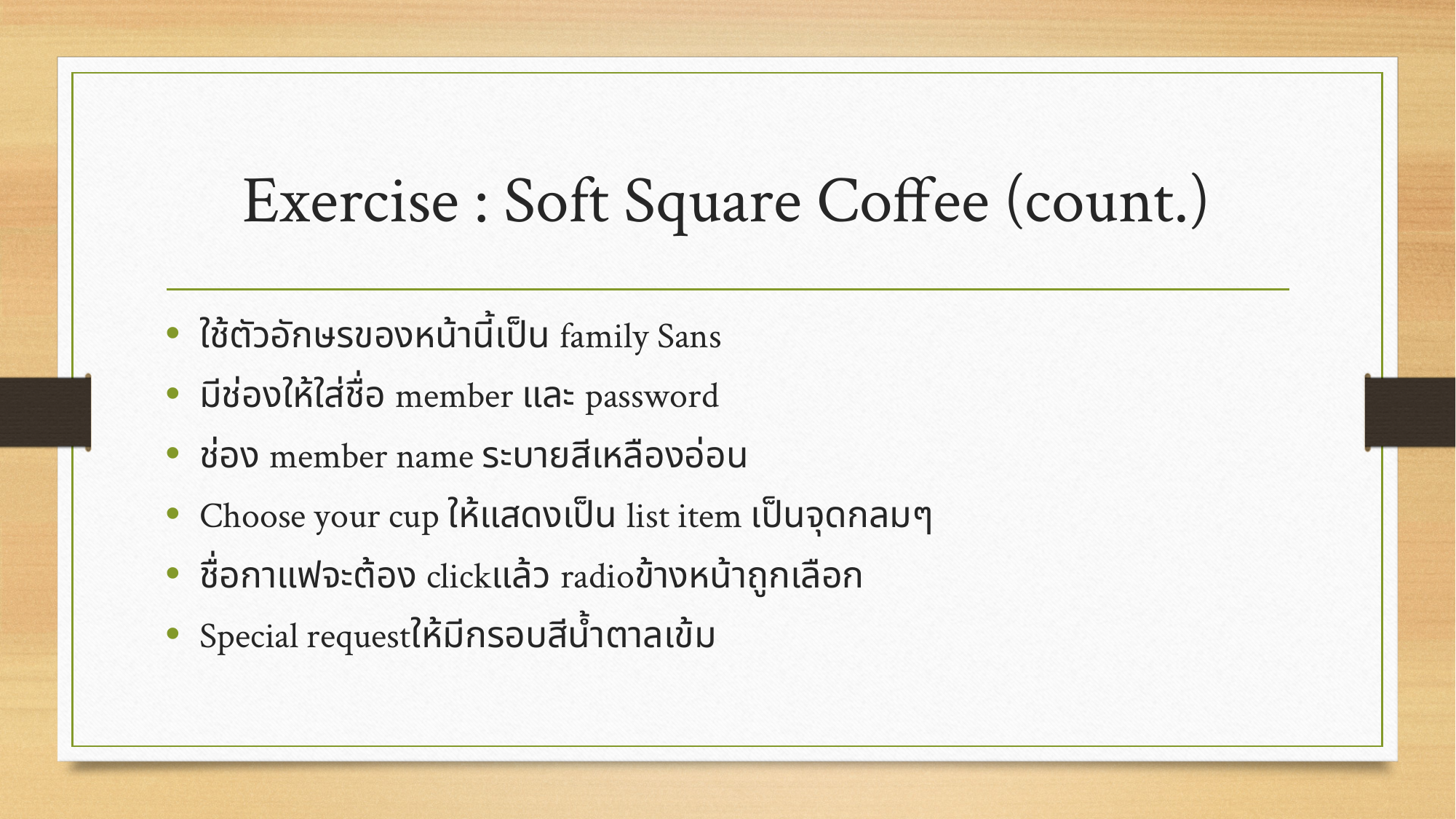

# Exercise : Soft Square Coffee (count.)
ใช้ตัวอักษรของหน้านี้เป็น family Sans
มีช่องให้ใส่ชื่อ member และ password
ช่อง member name ระบายสีเหลืองอ่อน
Choose your cup ให้แสดงเป็น list item เป็นจุดกลมๆ
ชื่อกาแฟจะต้อง clickแล้ว radioข้างหน้าถูกเลือก
Special requestให้มีกรอบสีน้ำตาลเข้ม